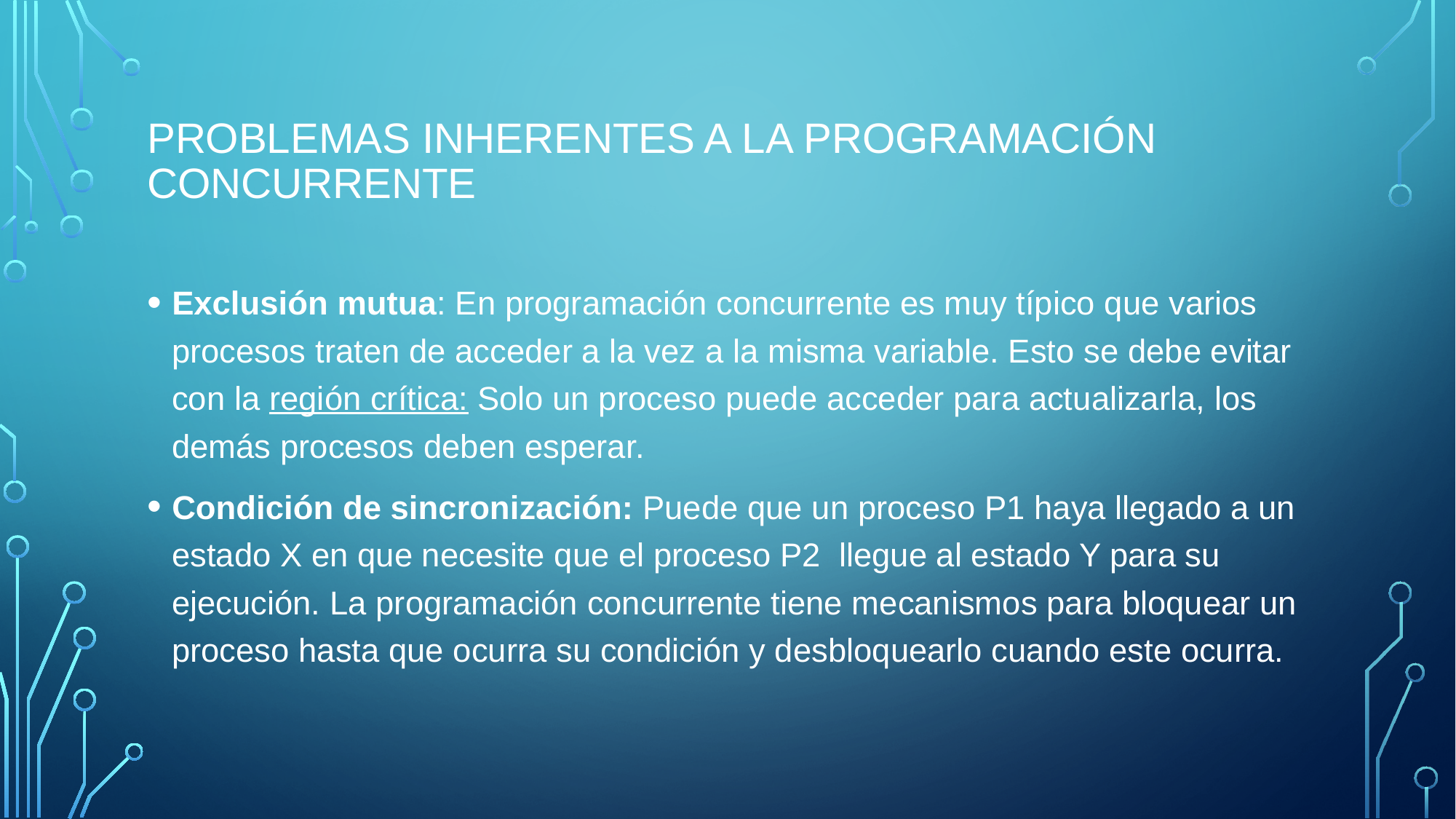

# Problemas inherentes a la programación concurrente
Exclusión mutua: En programación concurrente es muy típico que varios procesos traten de acceder a la vez a la misma variable. Esto se debe evitar con la región crítica: Solo un proceso puede acceder para actualizarla, los demás procesos deben esperar.
Condición de sincronización: Puede que un proceso P1 haya llegado a un estado X en que necesite que el proceso P2  llegue al estado Y para su ejecución. La programación concurrente tiene mecanismos para bloquear un proceso hasta que ocurra su condición y desbloquearlo cuando este ocurra.